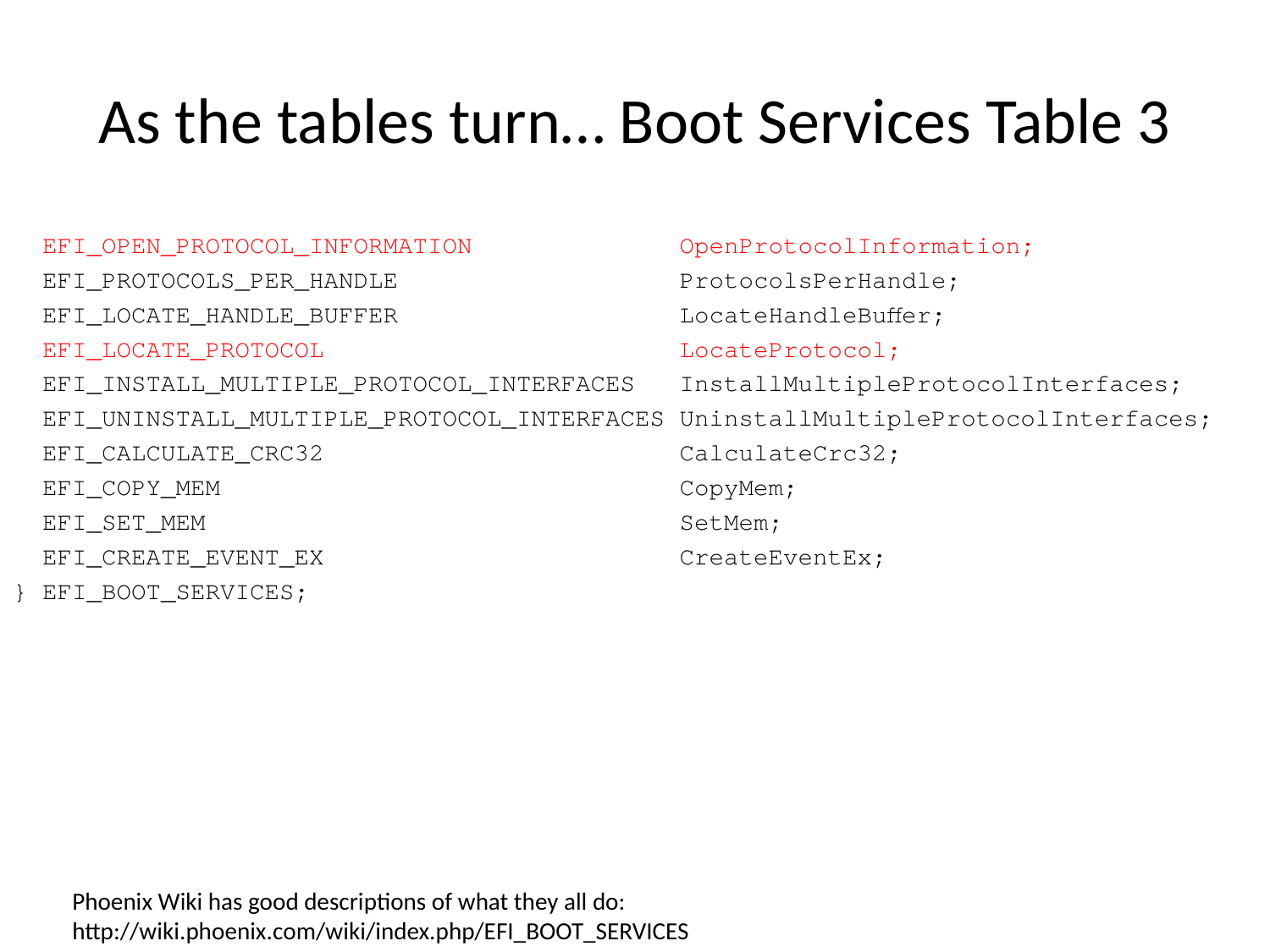

# As the tables turn… Boot Services Table 3
  EFI_OPEN_PROTOCOL_INFORMATION              OpenProtocolInformation;
  EFI_PROTOCOLS_PER_HANDLE                   ProtocolsPerHandle;
  EFI_LOCATE_HANDLE_BUFFER                   LocateHandleBuffer;
  EFI_LOCATE_PROTOCOL                        LocateProtocol;
  EFI_INSTALL_MULTIPLE_PROTOCOL_INTERFACES   InstallMultipleProtocolInterfaces;
  EFI_UNINSTALL_MULTIPLE_PROTOCOL_INTERFACES UninstallMultipleProtocolInterfaces;
  EFI_CALCULATE_CRC32                        CalculateCrc32;
  EFI_COPY_MEM                               CopyMem;
  EFI_SET_MEM                                SetMem;
  EFI_CREATE_EVENT_EX                        CreateEventEx;
} EFI_BOOT_SERVICES;
Phoenix Wiki has good descriptions of what they all do:
http://wiki.phoenix.com/wiki/index.php/EFI_BOOT_SERVICES